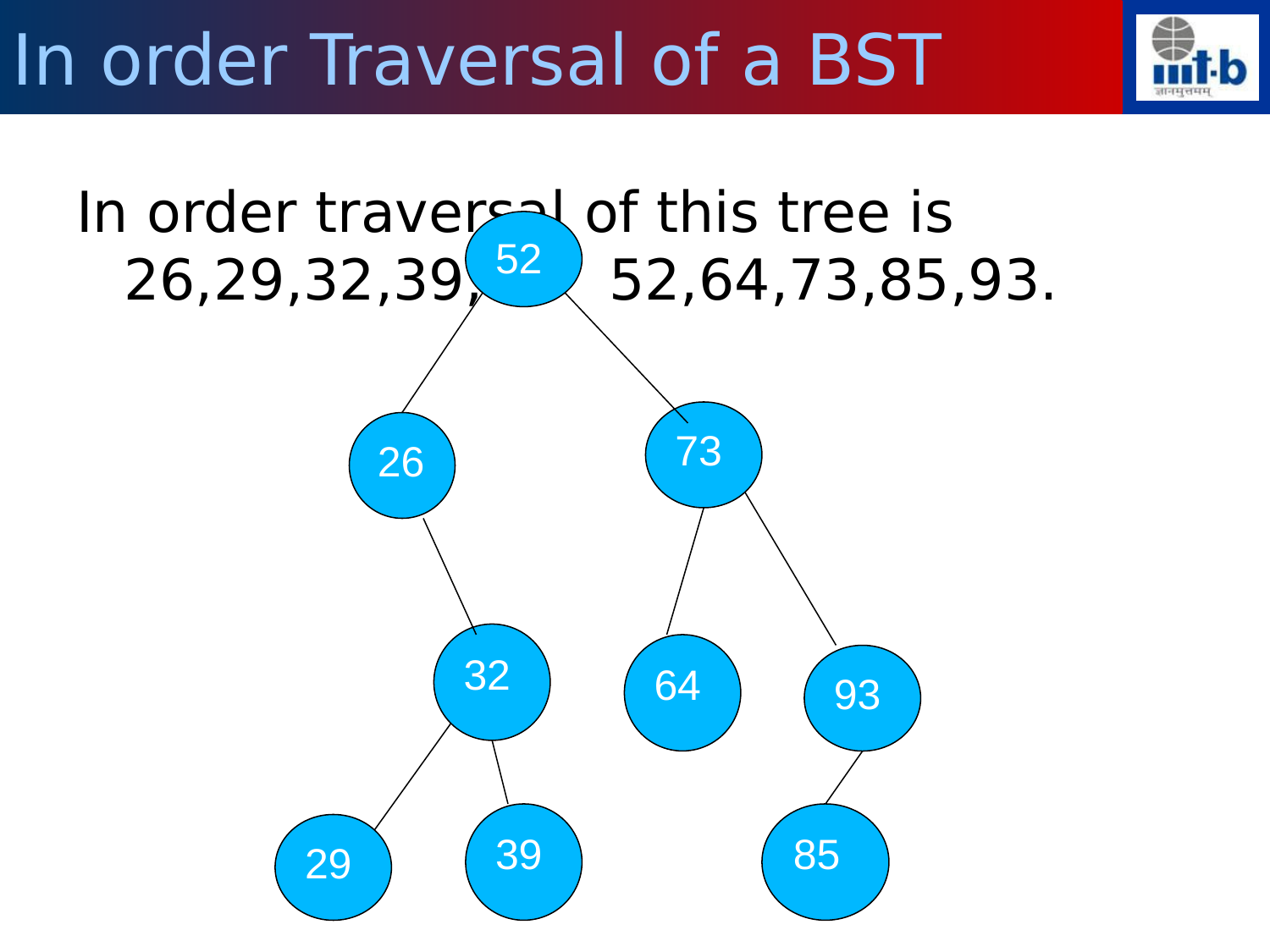

In order Traversal of a BST
In order traversal of this tree is 26,29,32,39,       52,64,73,85,93.
52
73
26
32
64
93
39
85
29